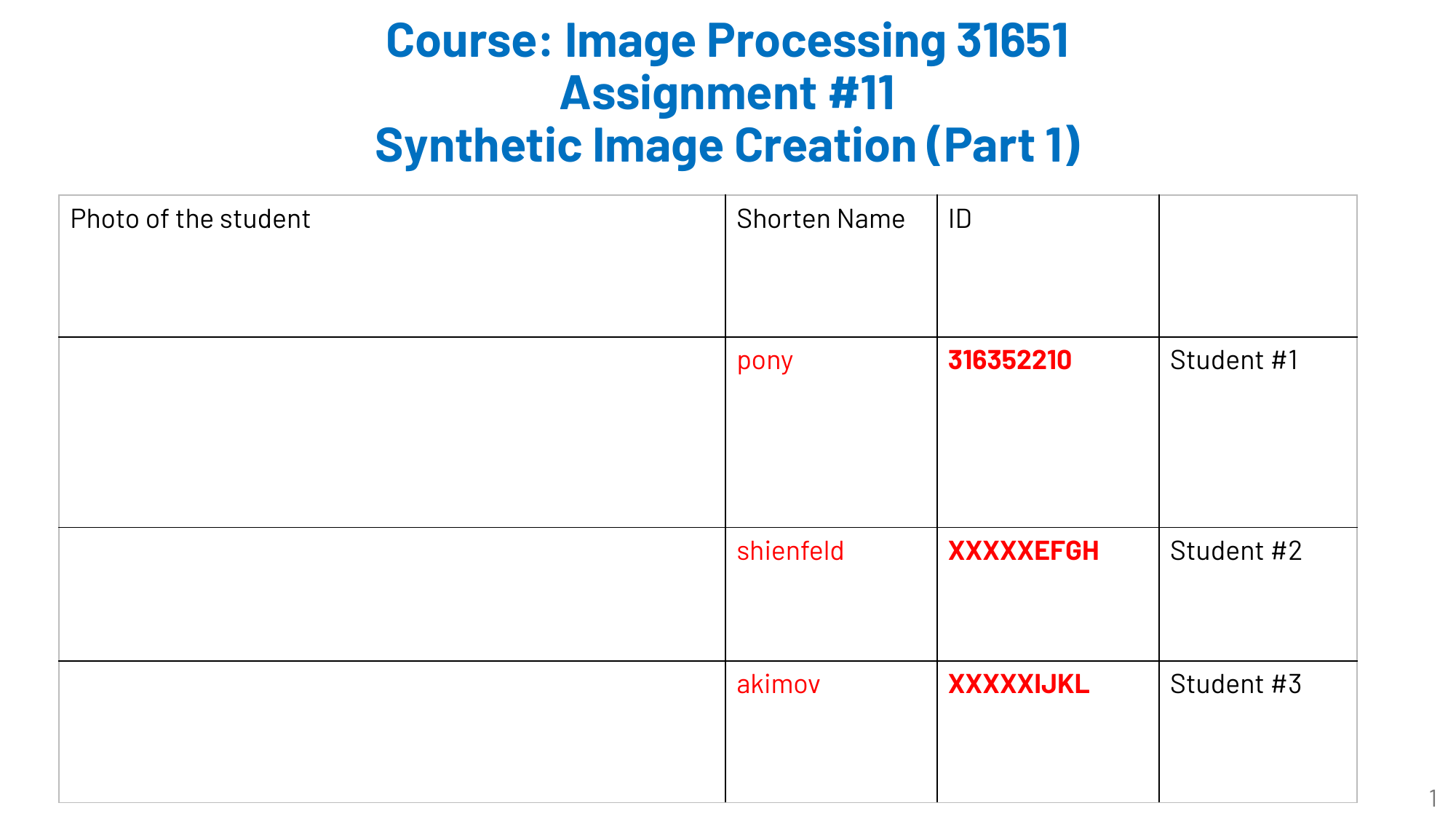

# Course: Image Processing 31651 Assignment #11 Synthetic Image Creation (Part 1)
| Photo of the student | Shorten Name | ID |  |
| --- | --- | --- | --- |
|  | pony | 316352210 | Student #1 |
|  | shienfeld | XXXXXEFGH | Student #2 |
|  | akimov | XXXXXIJKL | Student #3 |
1